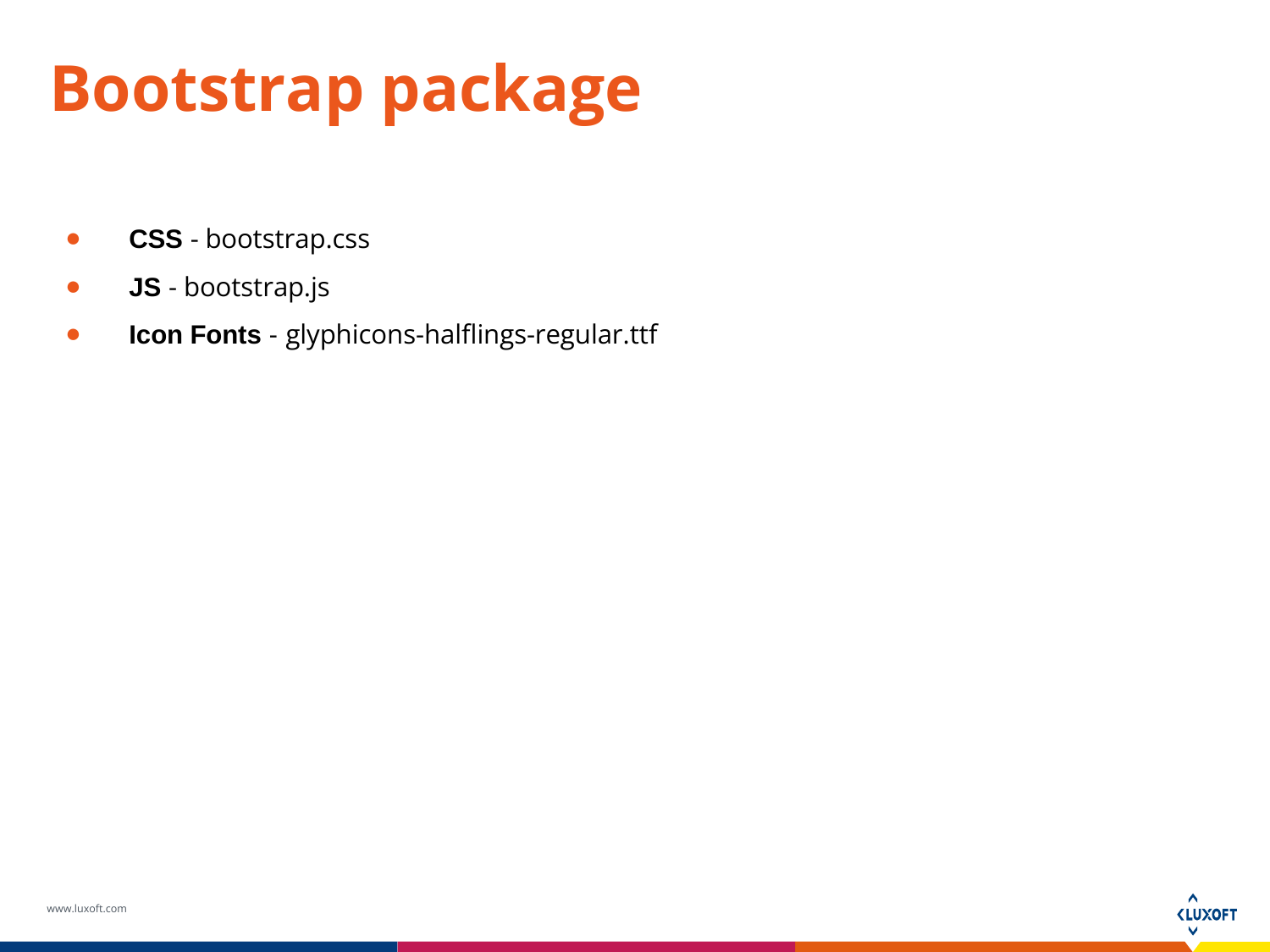

# Bootstrap package
CSS - bootstrap.css
JS - bootstrap.js
Icon Fonts - glyphicons-halflings-regular.ttf